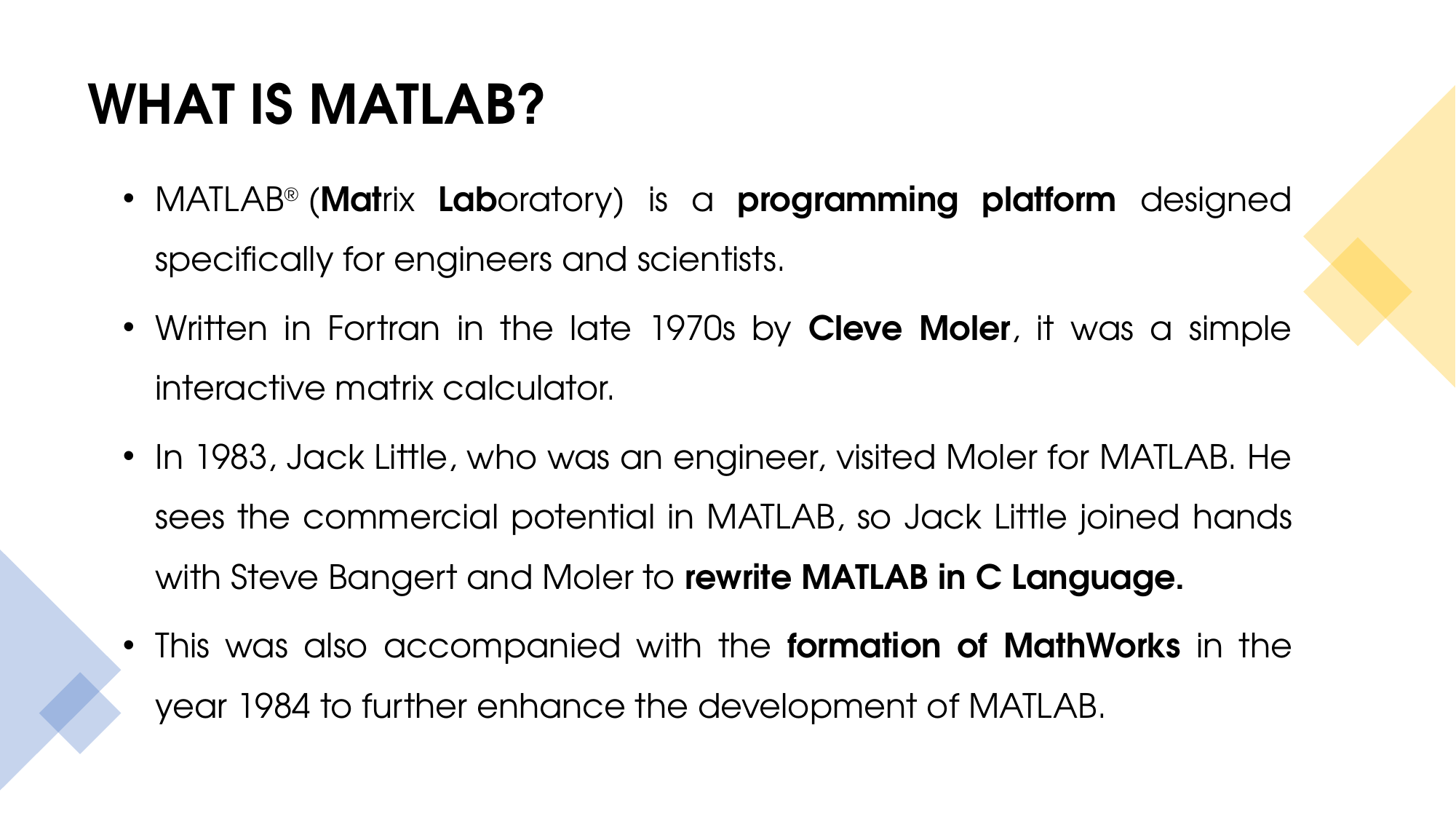

WHAT IS MATLAB?
MATLAB® (Matrix Laboratory) is a programming platform designed specifically for engineers and scientists.
Written in Fortran in the late 1970s by Cleve Moler, it was a simple interactive matrix calculator.
In 1983, Jack Little, who was an engineer, visited Moler for MATLAB. He sees the commercial potential in MATLAB, so Jack Little joined hands with Steve Bangert and Moler to rewrite MATLAB in C Language.
This was also accompanied with the formation of MathWorks in the year 1984 to further enhance the development of MATLAB.